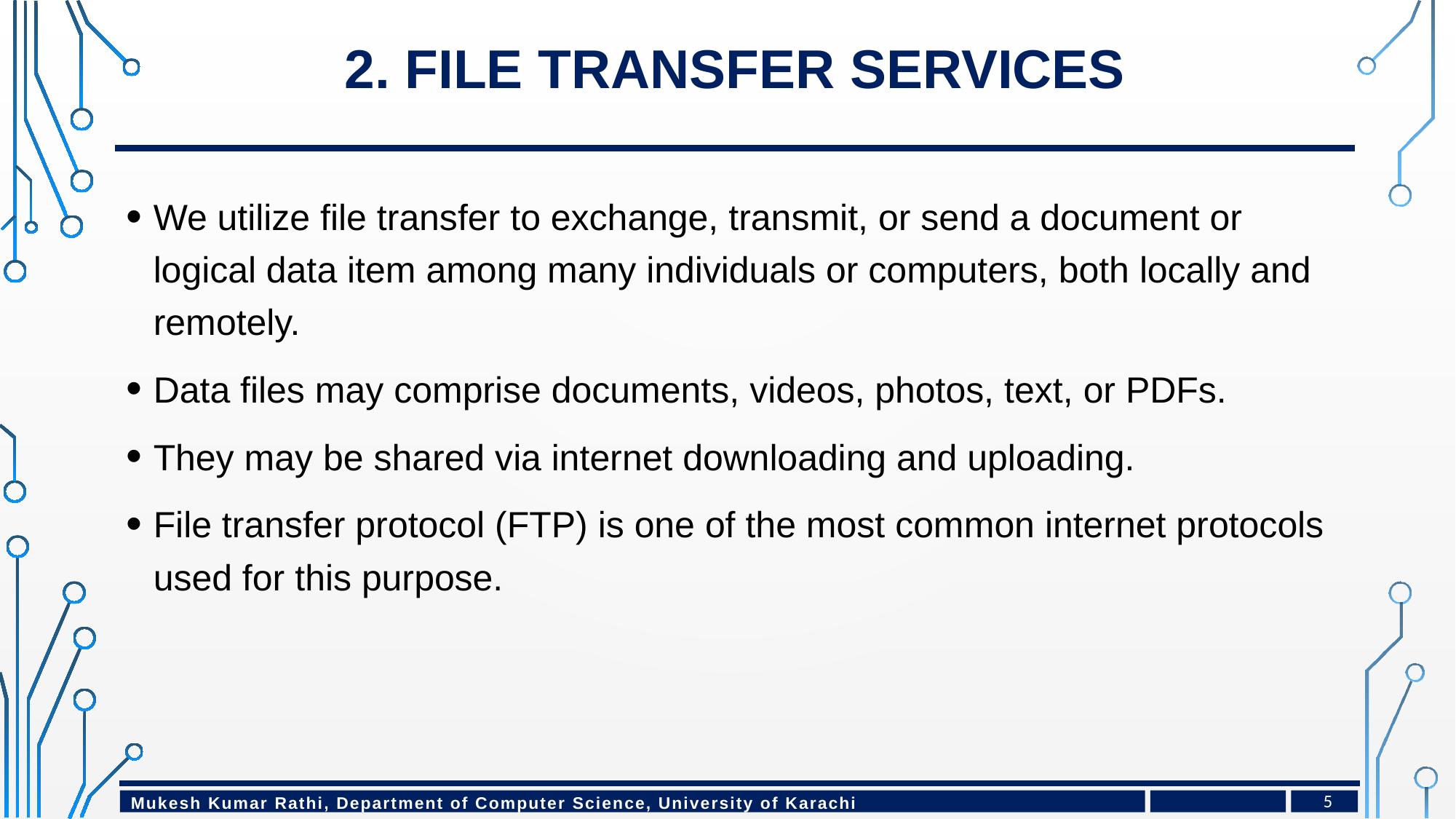

# 2. File transfer services
We utilize file transfer to exchange, transmit, or send a document or logical data item among many individuals or computers, both locally and remotely.
Data files may comprise documents, videos, photos, text, or PDFs.
They may be shared via internet downloading and uploading.
File transfer protocol (FTP) is one of the most common internet protocols used for this purpose.
5